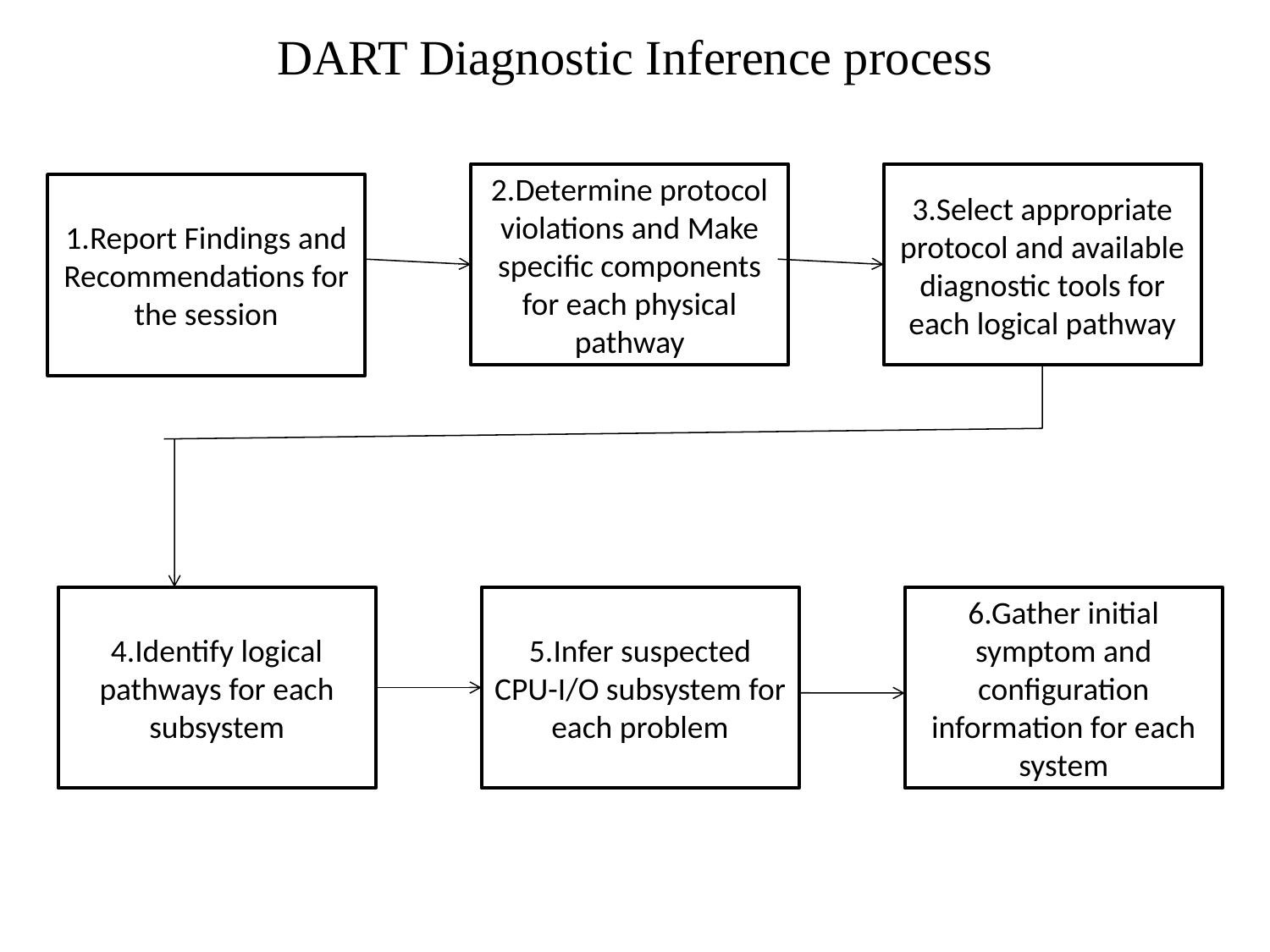

# DART Diagnostic Inference process
2.Determine protocol violations and Make specific components for each physical pathway
3.Select appropriate protocol and available diagnostic tools for each logical pathway
1.Report Findings and Recommendations for the session

4.Identify logical pathways for each subsystem
5.Infer suspected CPU-I/O subsystem for each problem
6.Gather initial symptom and configuration information for each system